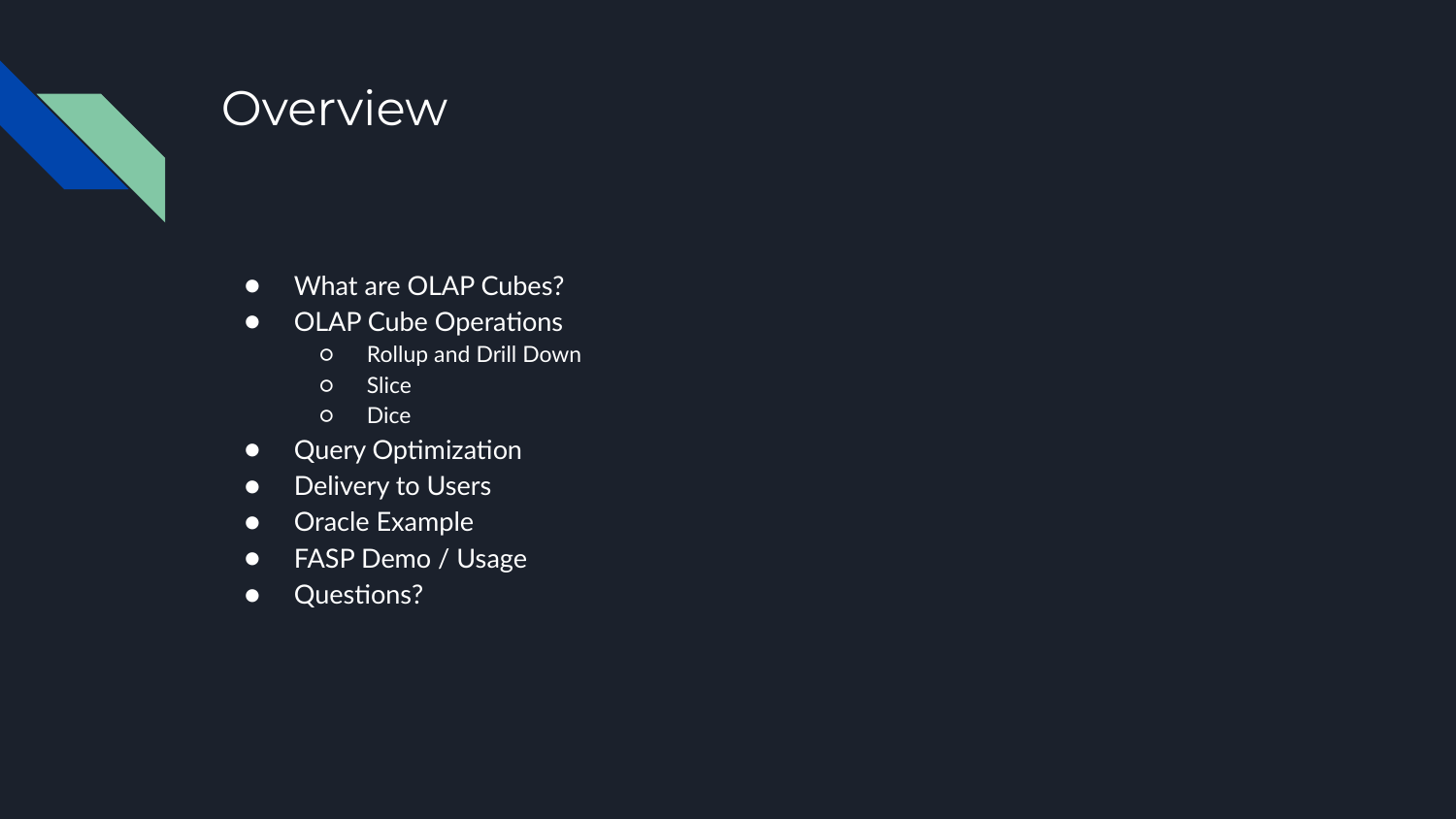

# Overview
What are OLAP Cubes?
OLAP Cube Operations
Rollup and Drill Down
Slice
Dice
Query Optimization
Delivery to Users
Oracle Example
FASP Demo / Usage
Questions?